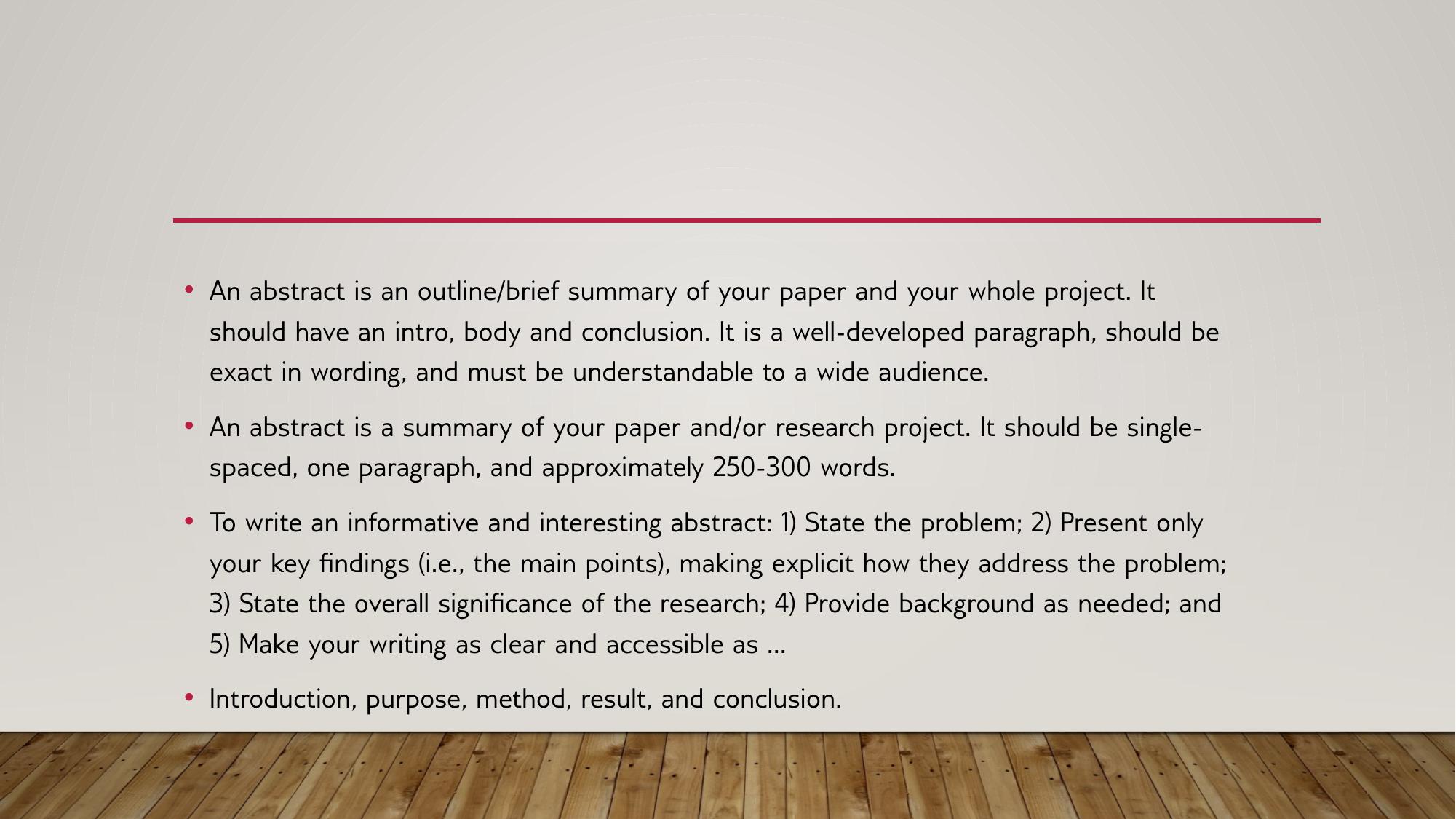

#
An abstract is an outline/brief summary of your paper and your whole project. It should have an intro, body and conclusion. It is a well-developed paragraph, should be exact in wording, and must be understandable to a wide audience.
An abstract is a summary of your paper and/or research project. It should be single-spaced, one paragraph, and approximately 250-300 words.
To write an informative and interesting abstract: 1) State the problem; 2) Present only your key findings (i.e., the main points), making explicit how they address the problem; 3) State the overall significance of the research; 4) Provide background as needed; and 5) Make your writing as clear and accessible as ...
Introduction, purpose, method, result, and conclusion.